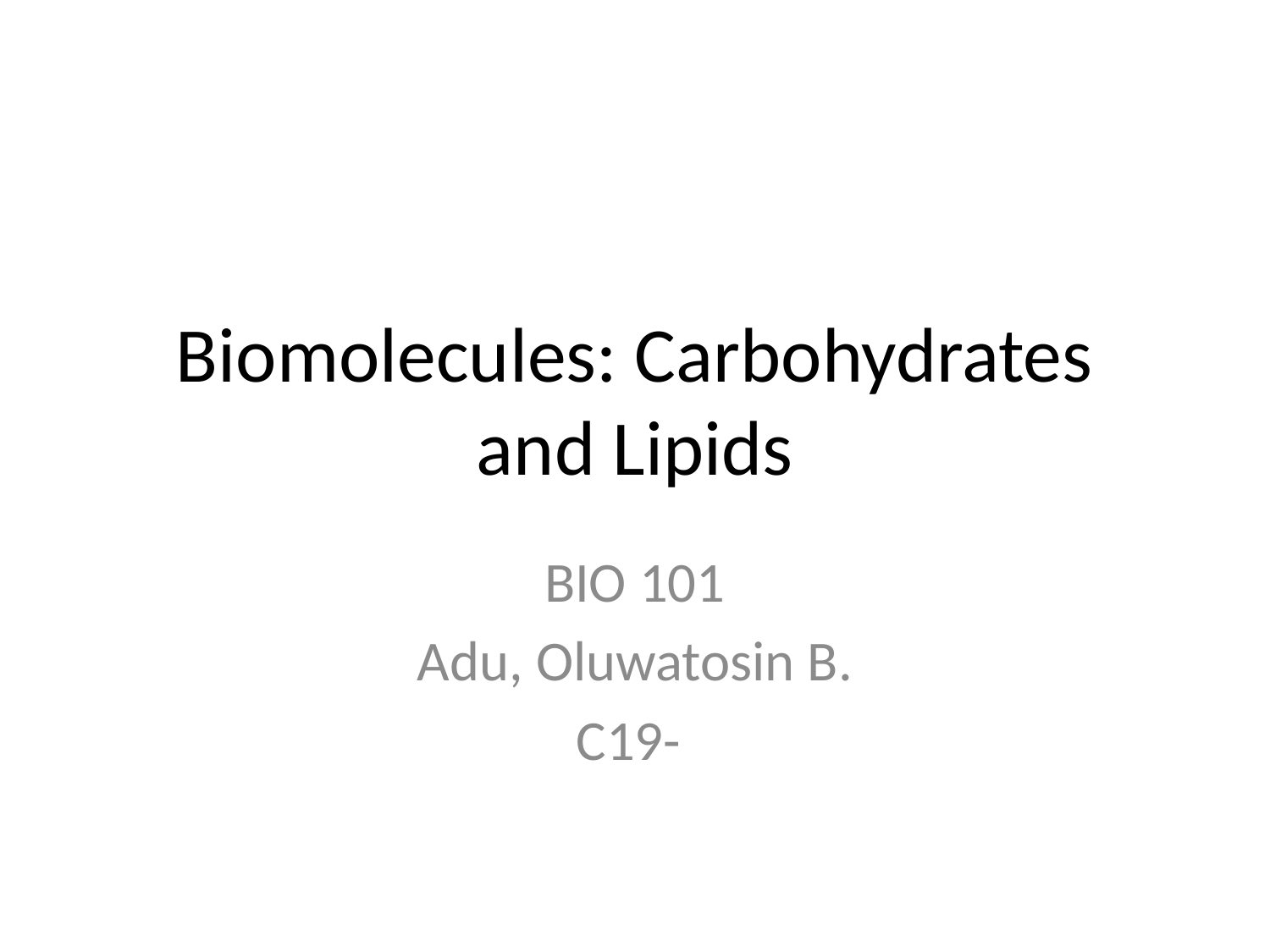

# Biomolecules: Carbohydrates and Lipids
BIO 101
Adu, Oluwatosin B.
C19-